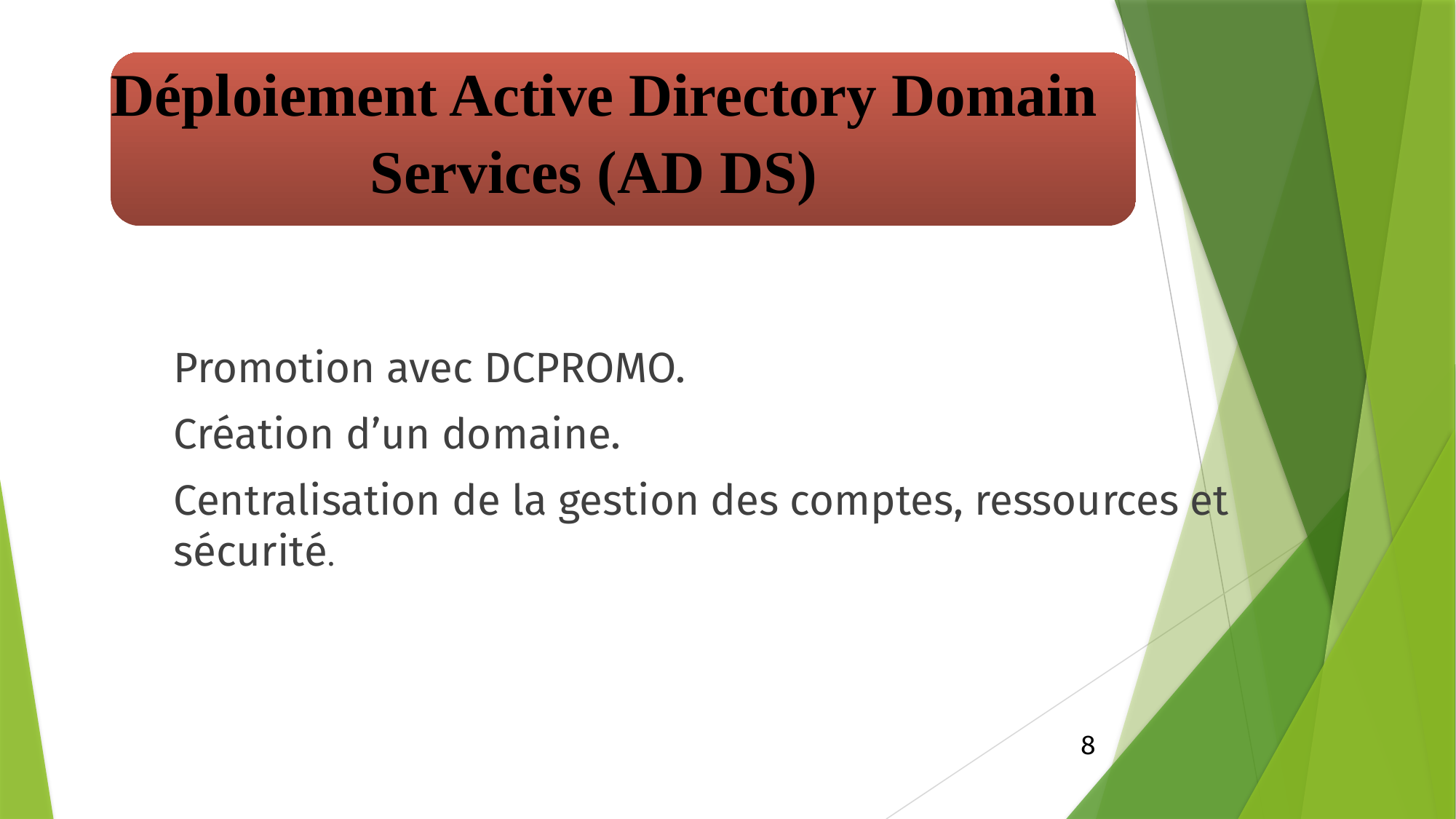

Déploiement Active Directory Domain Services (AD DS)

Promotion avec DCPROMO.
Création d’un domaine.
Centralisation de la gestion des comptes, ressources et sécurité.
8